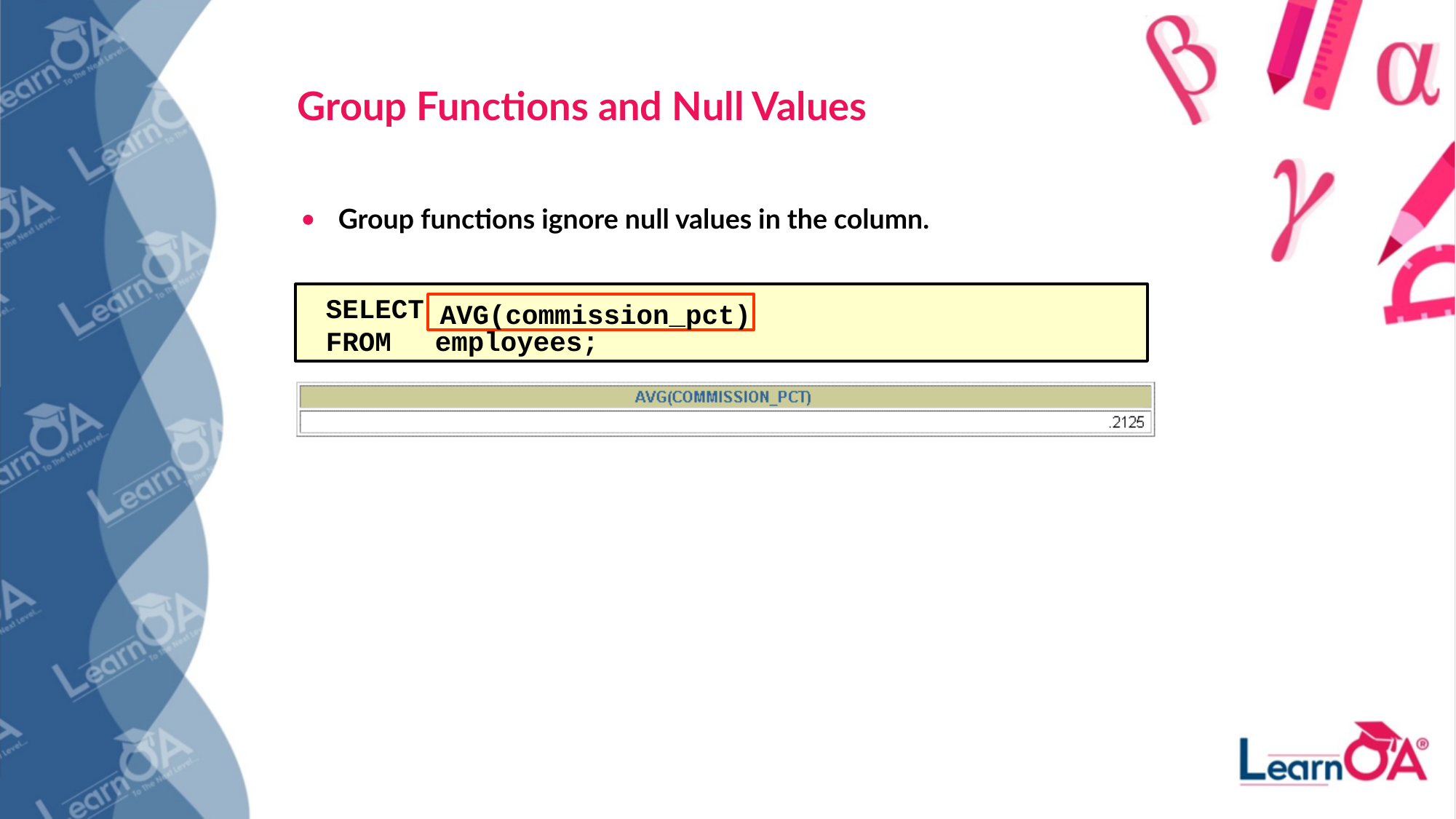

# Group Functions and Null Values
Group functions ignore null values in the column.

SELECT
FROM	employees;
AVG(commission_pct)